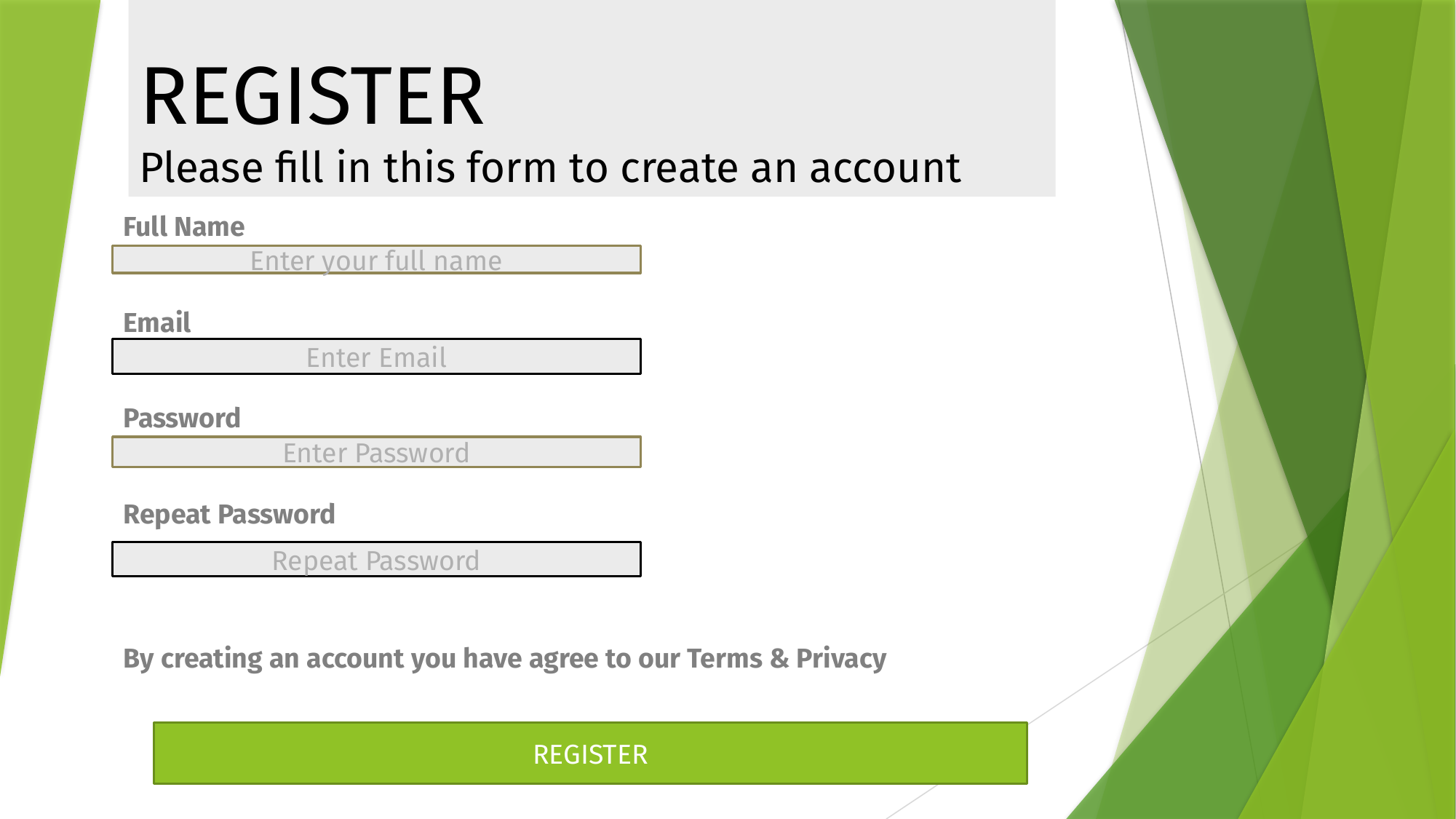

# REGISTER Please fill in this form to create an account
Full Name

Email

Password

Repeat Password

By creating an account you have agree to our Terms & Privacy

Enter your full name
Enter Email
Enter Password
Repeat Password
REGISTER